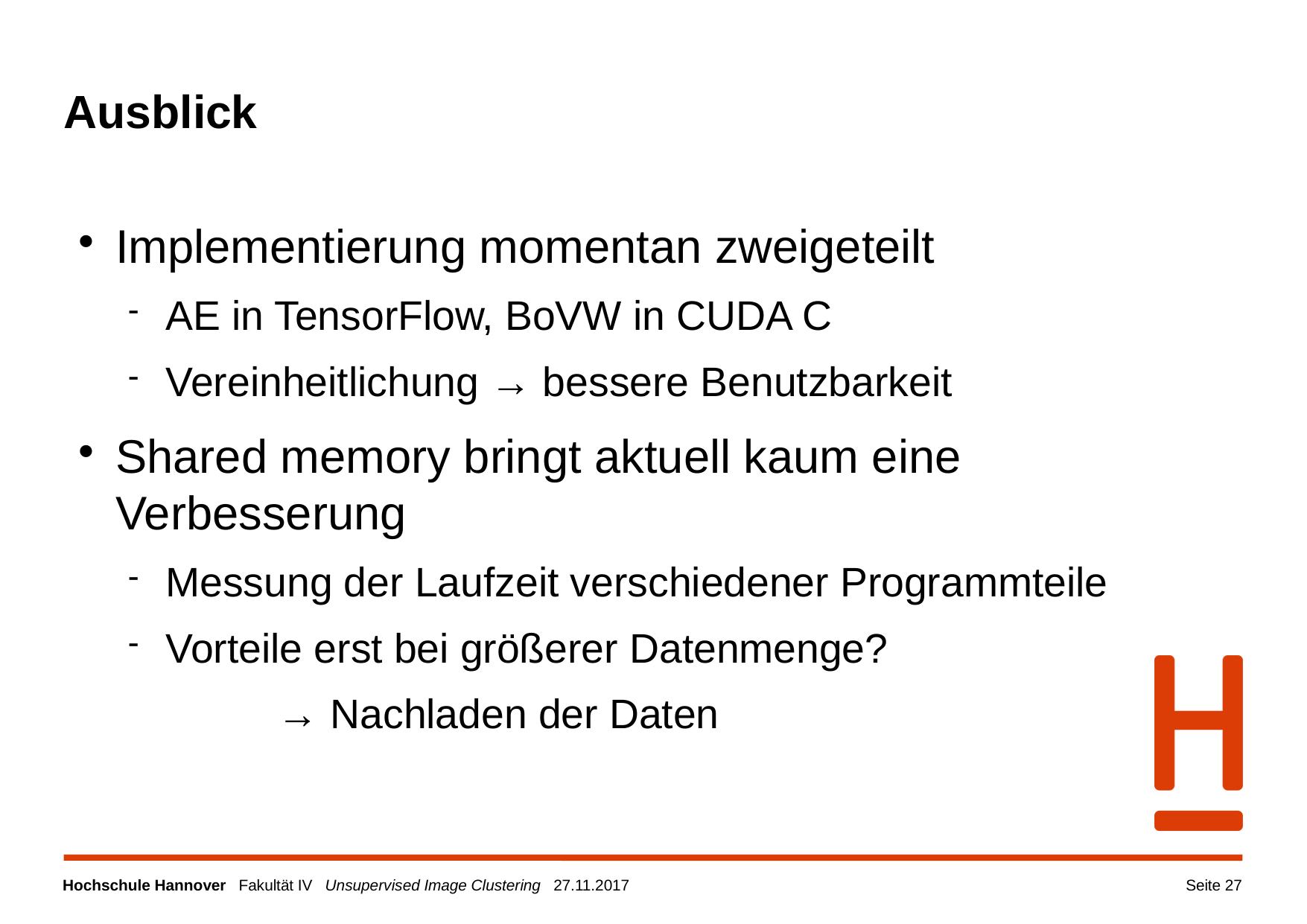

Ausblick
Implementierung momentan zweigeteilt
AE in TensorFlow, BoVW in CUDA C
Vereinheitlichung → bessere Benutzbarkeit
Shared memory bringt aktuell kaum eine Verbesserung
Messung der Laufzeit verschiedener Programmteile
Vorteile erst bei größerer Datenmenge?
		→ Nachladen der Daten

Seite 27